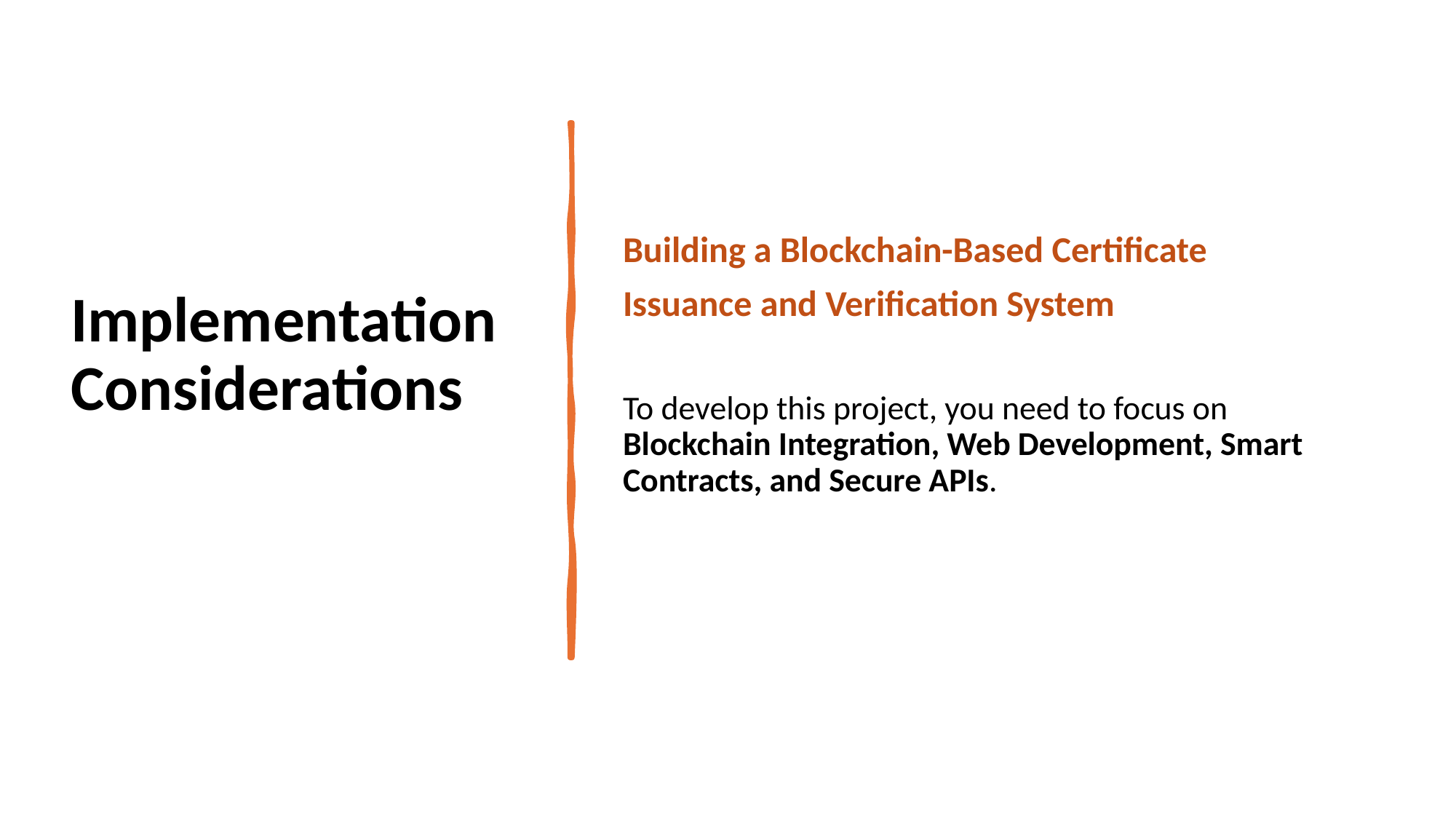

# Implementation Considerations
Building a Blockchain-Based Certificate
Issuance and Verification System

To develop this project, you need to focus on Blockchain Integration, Web Development, Smart Contracts, and Secure APIs.